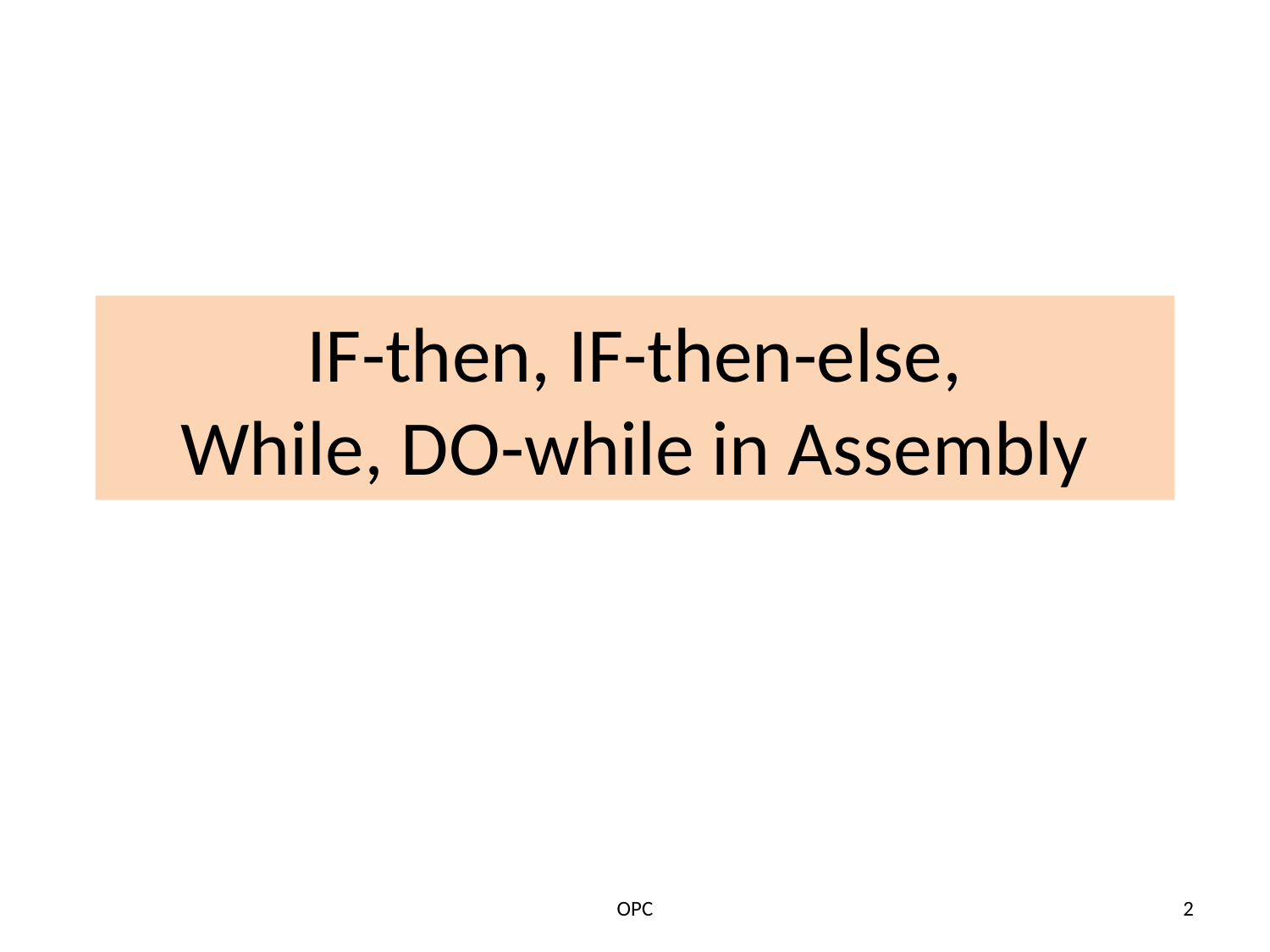

# IF-then, IF-then-else, While, DO-while in Assembly
OPC
2